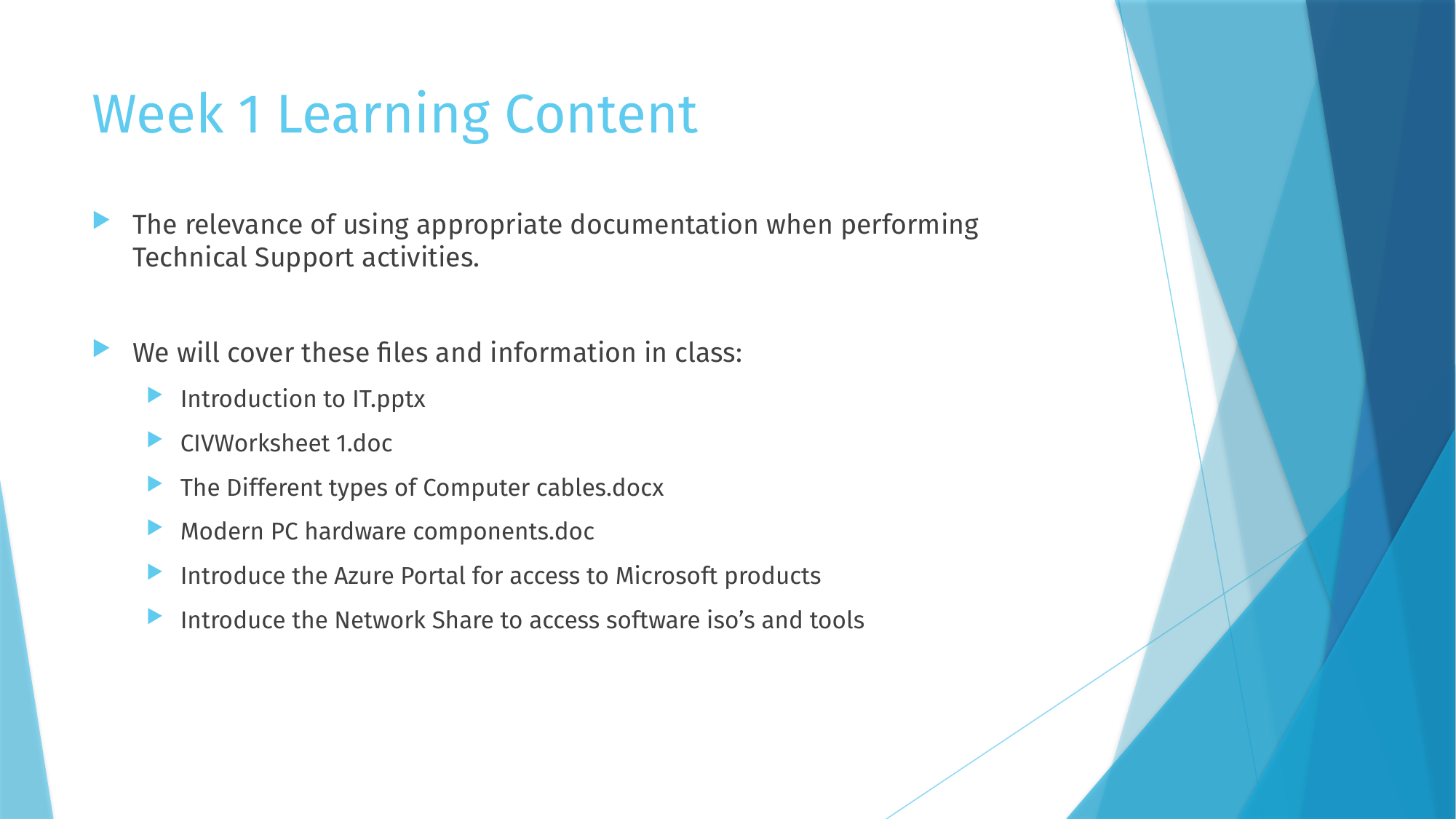

# Week 1 Learning Content
The relevance of using appropriate documentation when performing Technical Support activities.

We will cover these files and information in class:
Introduction to IT.pptx
CIVWorksheet 1.doc
The Different types of Computer cables.docx
Modern PC hardware components.doc
Introduce the Azure Portal for access to Microsoft products
Introduce the Network Share to access software iso’s and tools